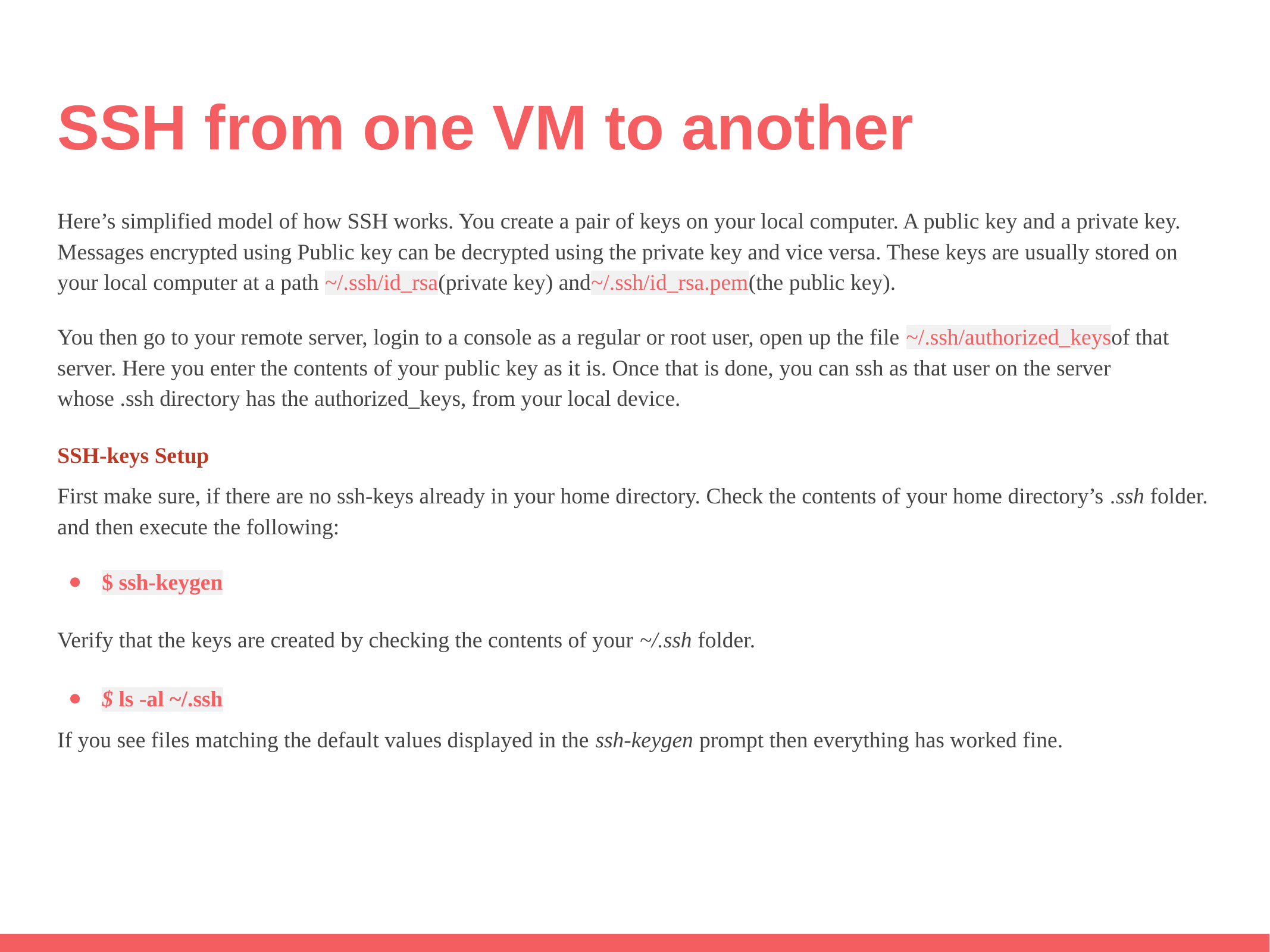

# SSH from one VM to another
Here’s simplified model of how SSH works. You create a pair of keys on your local computer. A public key and a private key. Messages encrypted using Public key can be decrypted using the private key and vice versa. These keys are usually stored on your local computer at a path ~/.ssh/id_rsa(private key) and~/.ssh/id_rsa.pem(the public key).
You then go to your remote server, login to a console as a regular or root user, open up the file ~/.ssh/authorized_keysof that server. Here you enter the contents of your public key as it is. Once that is done, you can ssh as that user on the server whose .ssh directory has the authorized_keys, from your local device.
SSH-keys Setup
First make sure, if there are no ssh-keys already in your home directory. Check the contents of your home directory’s .ssh folder. and then execute the following:
$ ssh-keygen

Verify that the keys are created by checking the contents of your ~/.ssh folder.
$ ls -al ~/.ssh
If you see files matching the default values displayed in the ssh-keygen prompt then everything has worked fine.